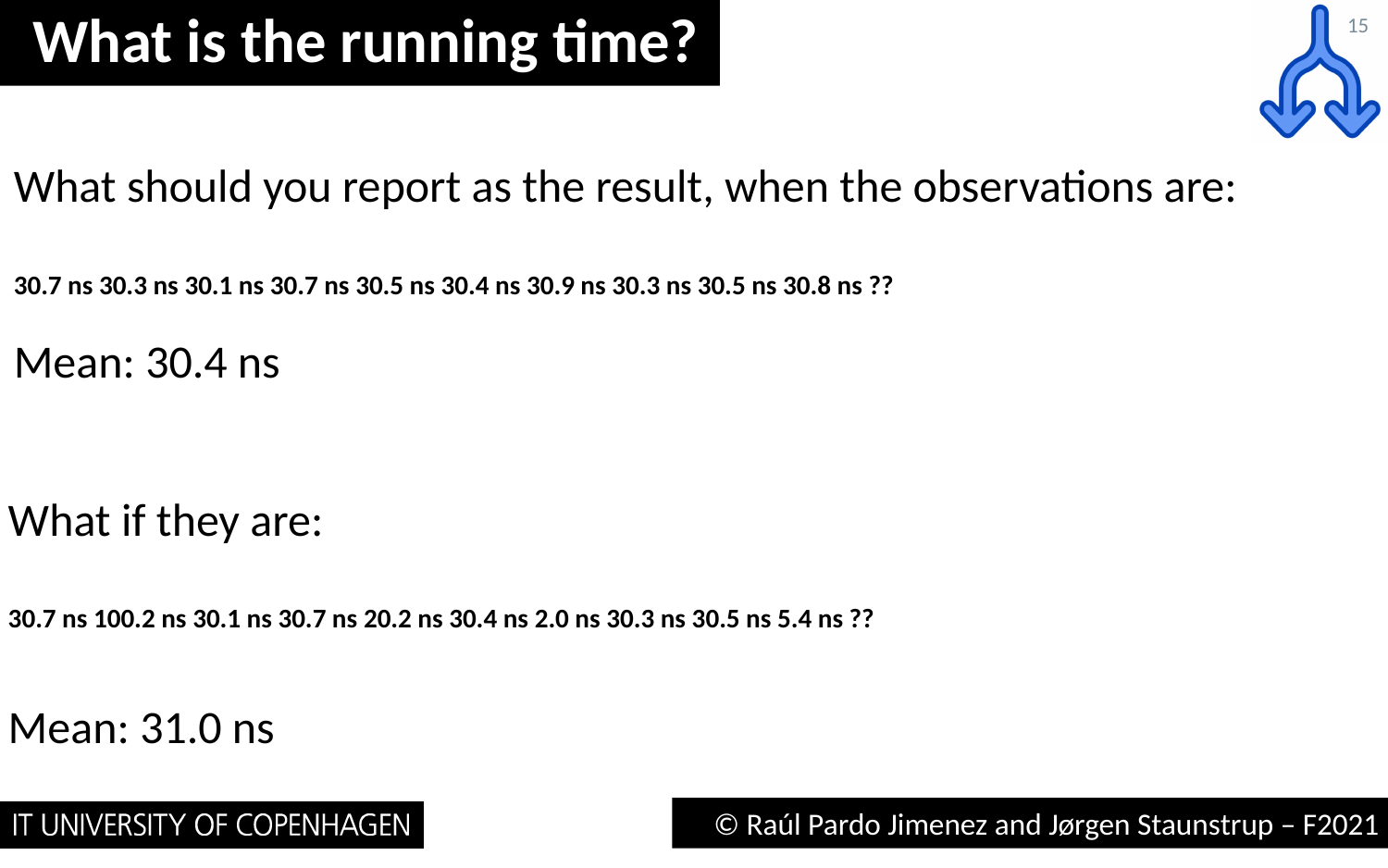

# What is the running time?
15
What should you report as the result, when the observations are:
30.7 ns 30.3 ns 30.1 ns 30.7 ns 30.5 ns 30.4 ns 30.9 ns 30.3 ns 30.5 ns 30.8 ns ??

Mean: 30.4 ns
What if they are:
30.7 ns 100.2 ns 30.1 ns 30.7 ns 20.2 ns 30.4 ns 2.0 ns 30.3 ns 30.5 ns 5.4 ns ??

Mean: 31.0 ns